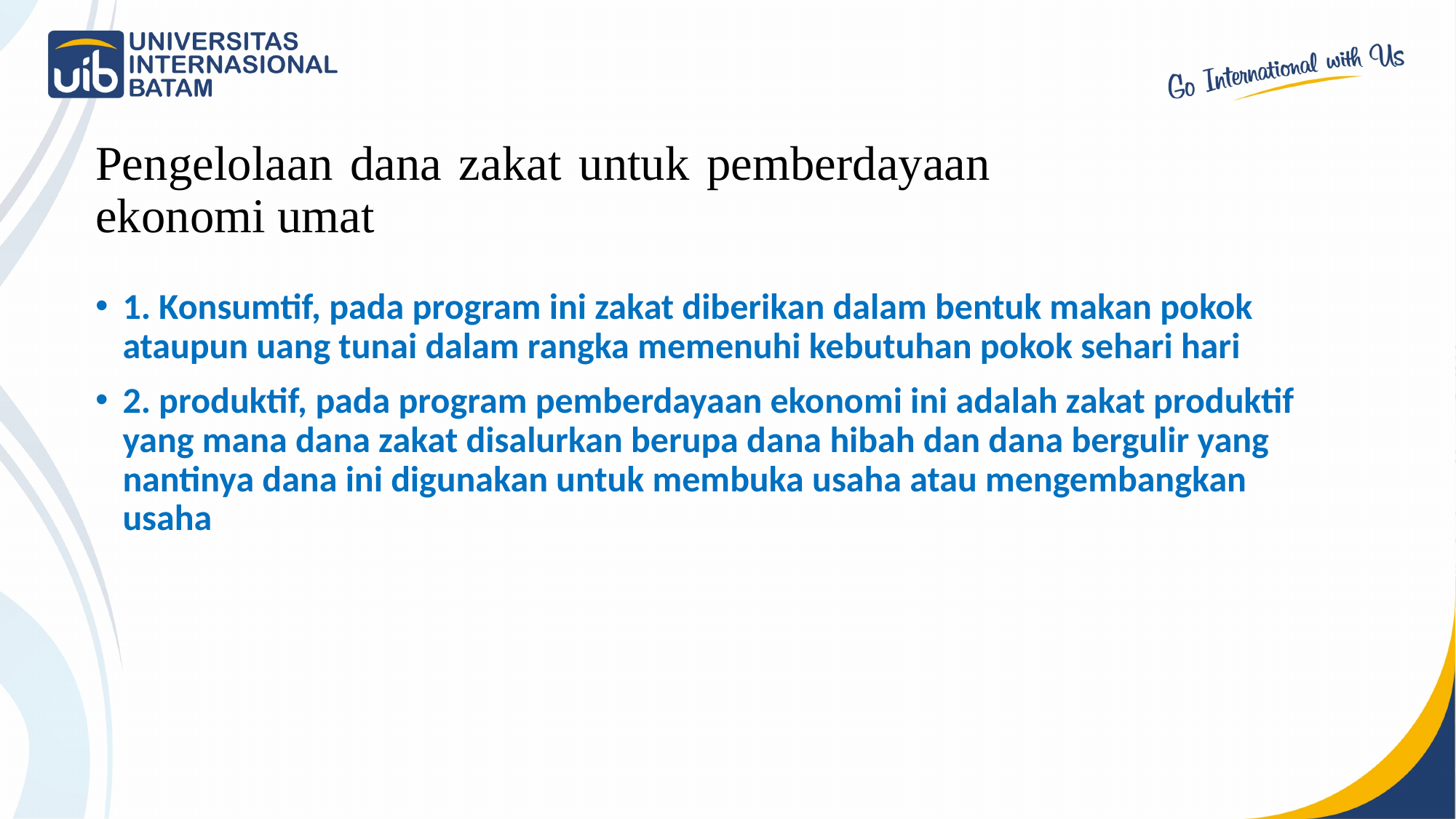

Pengelolaan dana zakat untuk pemberdayaan ekonomi umat
1. Konsumtif, pada program ini zakat diberikan dalam bentuk makan pokok ataupun uang tunai dalam rangka memenuhi kebutuhan pokok sehari hari
2. produktif, pada program pemberdayaan ekonomi ini adalah zakat produktif yang mana dana zakat disalurkan berupa dana hibah dan dana bergulir yang nantinya dana ini digunakan untuk membuka usaha atau mengembangkan usaha